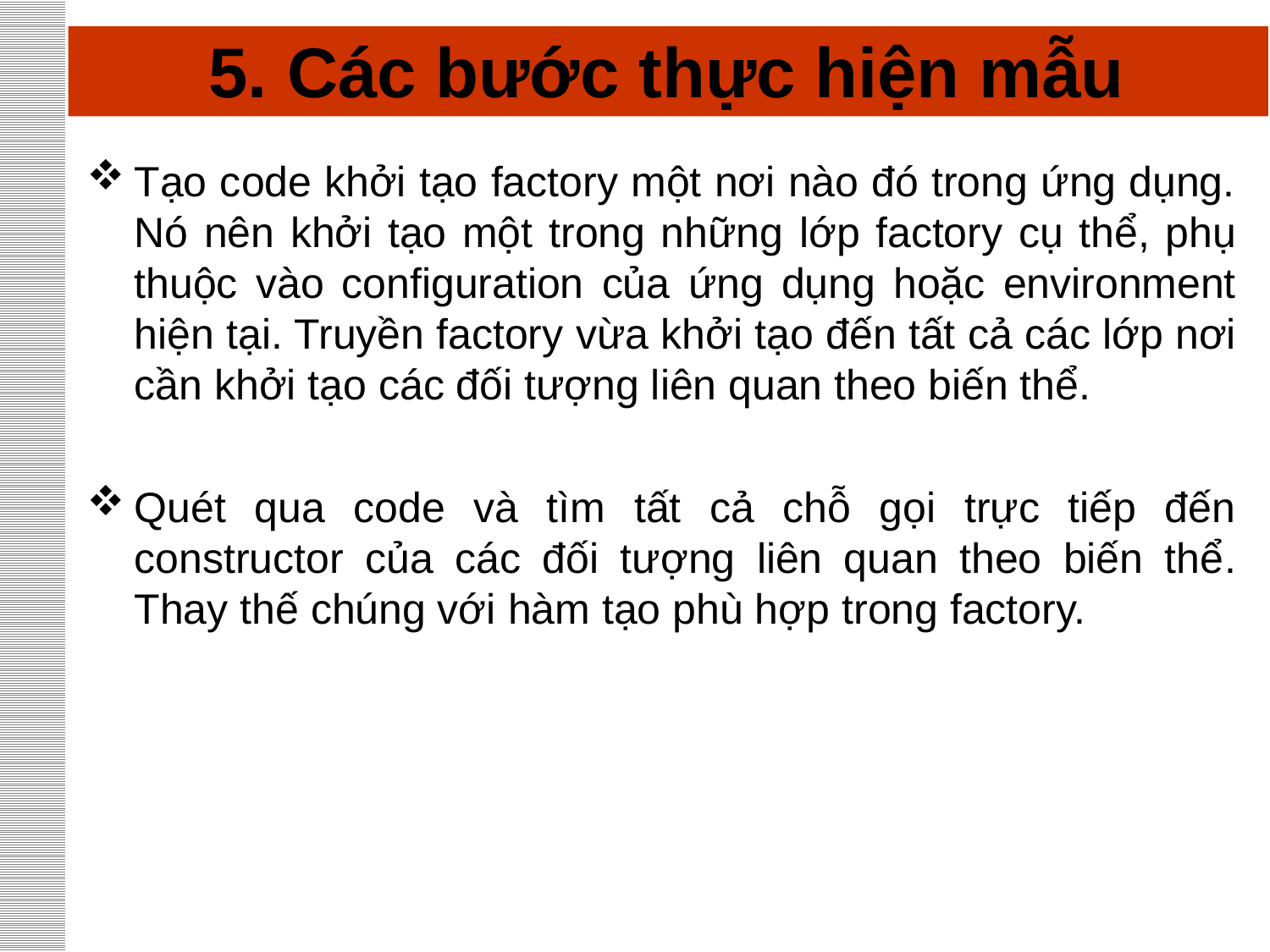

# 5. Các bước thực hiện mẫu
Tạo code khởi tạo factory một nơi nào đó trong ứng dụng. Nó nên khởi tạo một trong những lớp factory cụ thể, phụ thuộc vào configuration của ứng dụng hoặc environment hiện tại. Truyền factory vừa khởi tạo đến tất cả các lớp nơi cần khởi tạo các đối tượng liên quan theo biến thể.

Quét qua code và tìm tất cả chỗ gọi trực tiếp đến constructor của các đối tượng liên quan theo biến thể. Thay thế chúng với hàm tạo phù hợp trong factory.